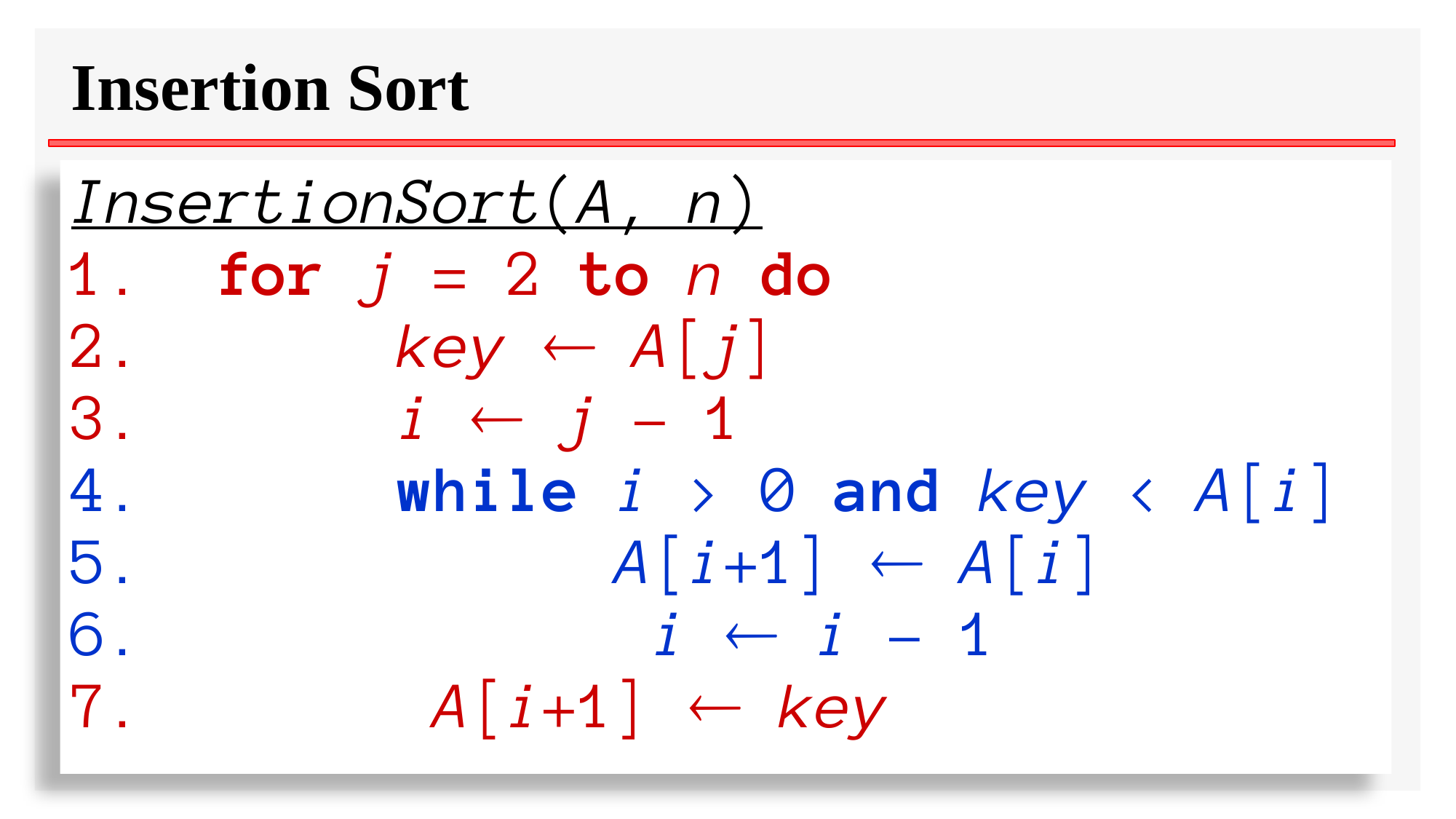

# Insertion Sort
InsertionSort(A, n)
1.  for j = 2 to n do
2.       key ← A[j]
3.       i ← j – 1
4.       while i > 0 and key < A[i]
5.             A[i+1] ← A[i]
6.              i ← i – 1
7.        A[i+1] ← key